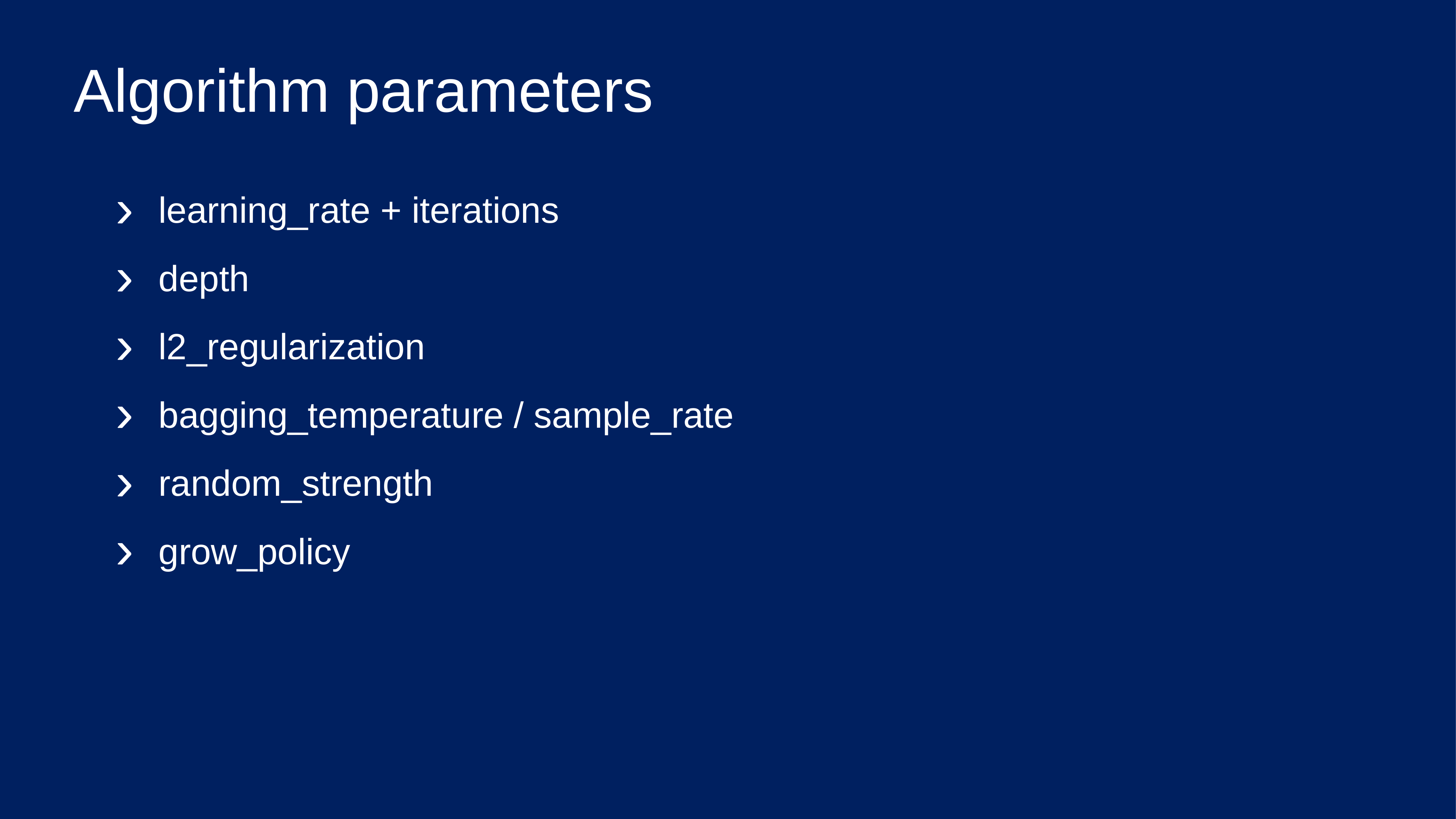

# Algorithm parameters
learning_rate + iterations
depth
l2_regularization
bagging_temperature / sample_rate
random_strength
grow_policy